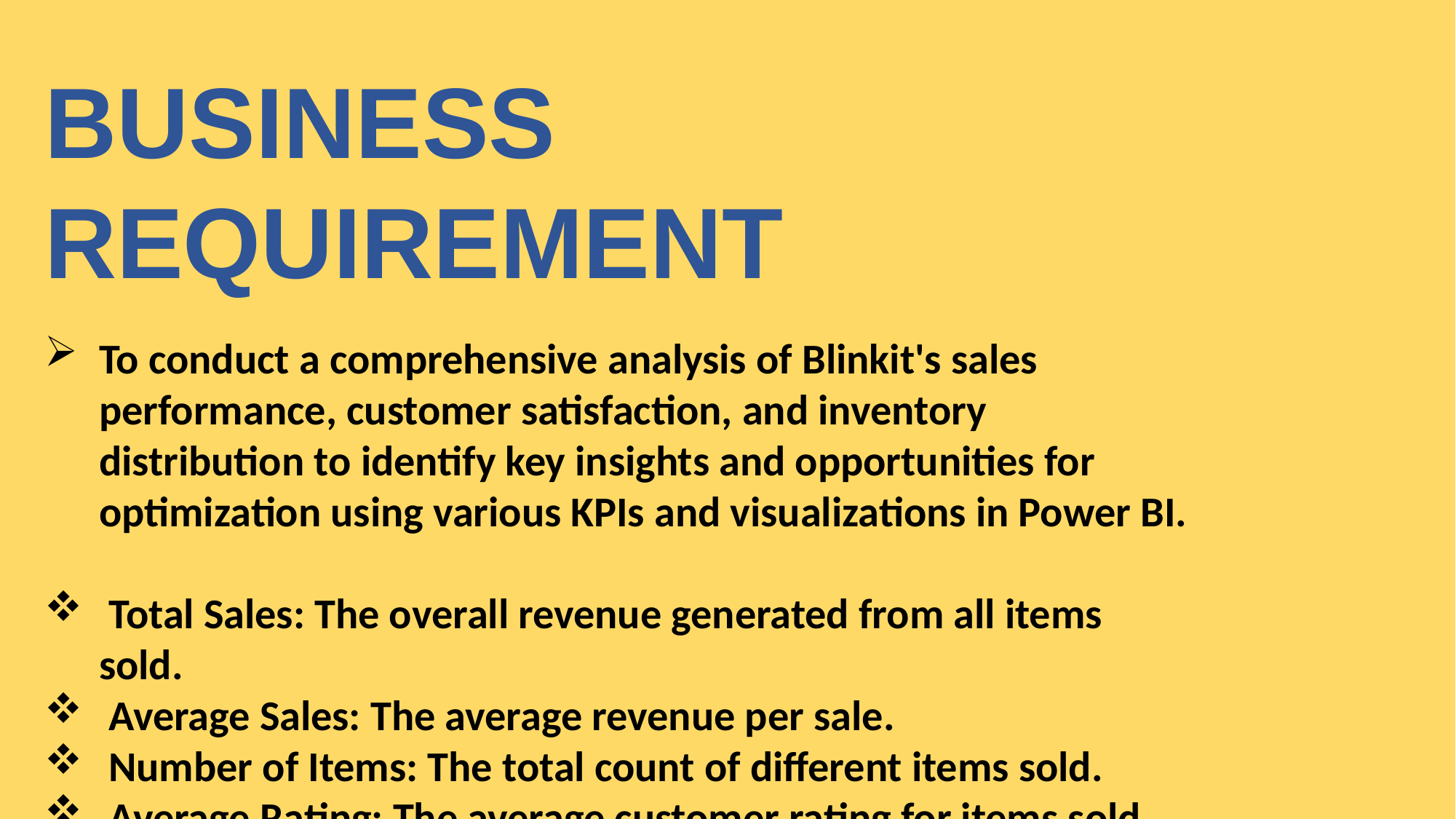

BUSINESS REQUIREMENT

To conduct a comprehensive analysis of Blinkit's sales performance, customer satisfaction, and inventory distribution to identify key insights and opportunities for optimization using various KPIs and visualizations in Power BI.

 Total Sales: The overall revenue generated from all items sold.
 Average Sales: The average revenue per sale.
 Number of Items: The total count of different items sold.
 Average Rating: The average customer rating for items sold.